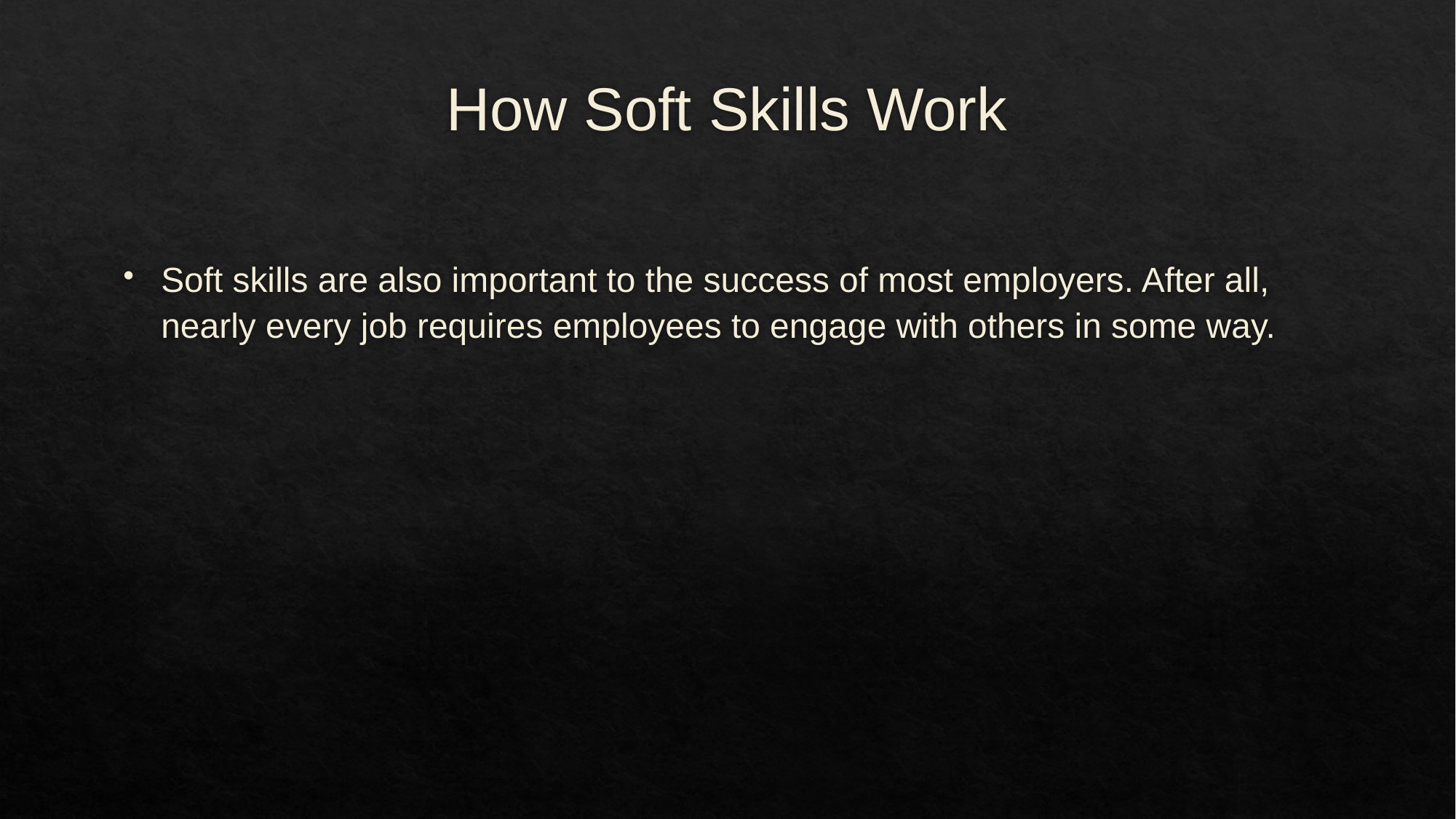

# How Soft Skills Work
Soft skills are also important to the success of most employers. After all, nearly every job requires employees to engage with others in some way.